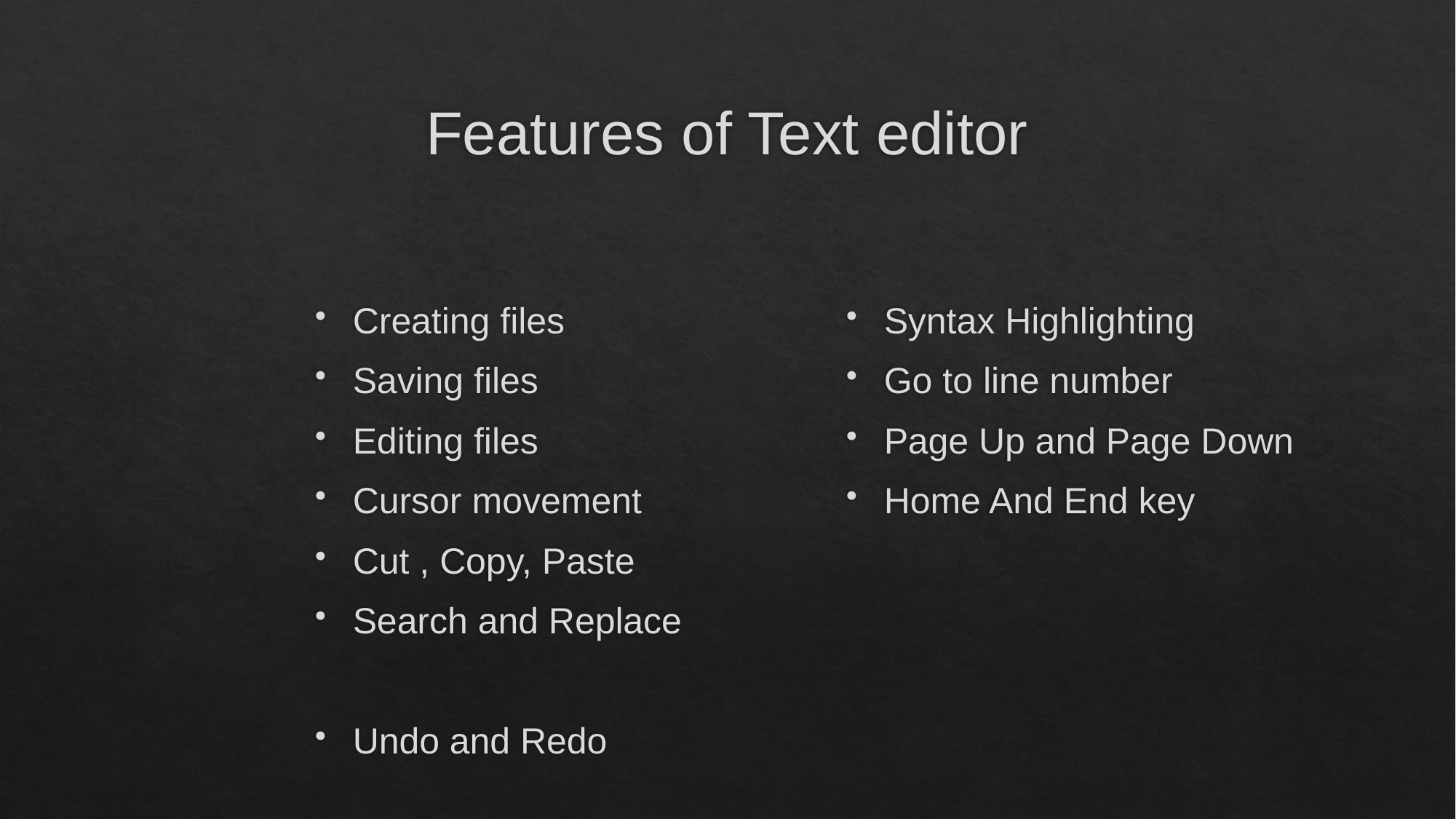

# Features of Text editor
Creating files
Saving files
Editing files
Cursor movement
Cut , Copy, Paste
Search and Replace

Undo and Redo
Syntax Highlighting
Go to line number
Page Up and Page Down
Home And End key